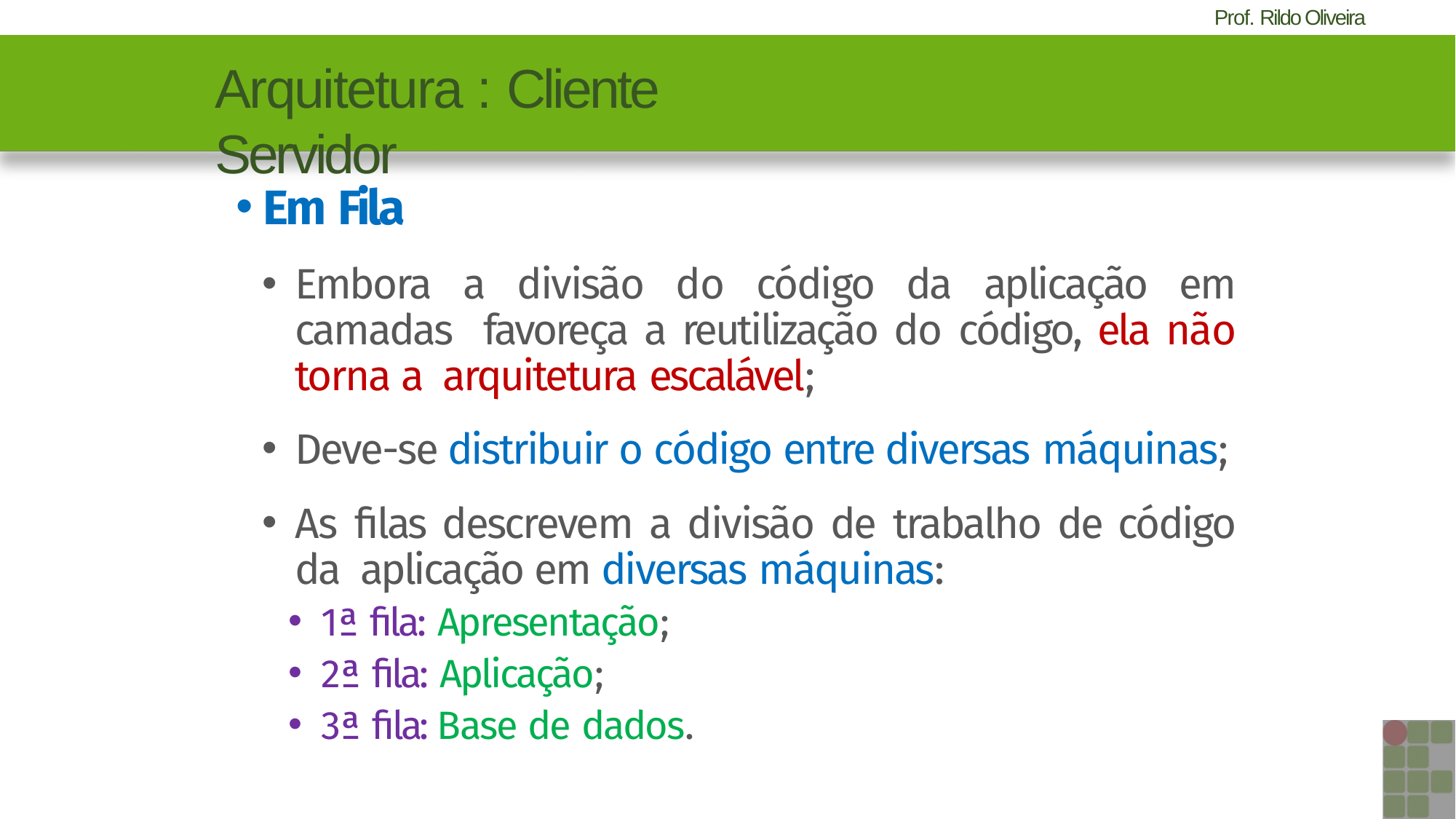

# Arquitetura : Cliente Servidor
Em Fila
Embora a divisão do código da aplicação em camadas  favoreça a reutilização do código, ela não torna a  arquitetura escalável;
Deve-se distribuir o código entre diversas máquinas;
As filas descrevem a divisão de trabalho de código da  aplicação em diversas máquinas:
1ª fila: Apresentação;
2ª fila: Aplicação;
3ª fila: Base de dados.